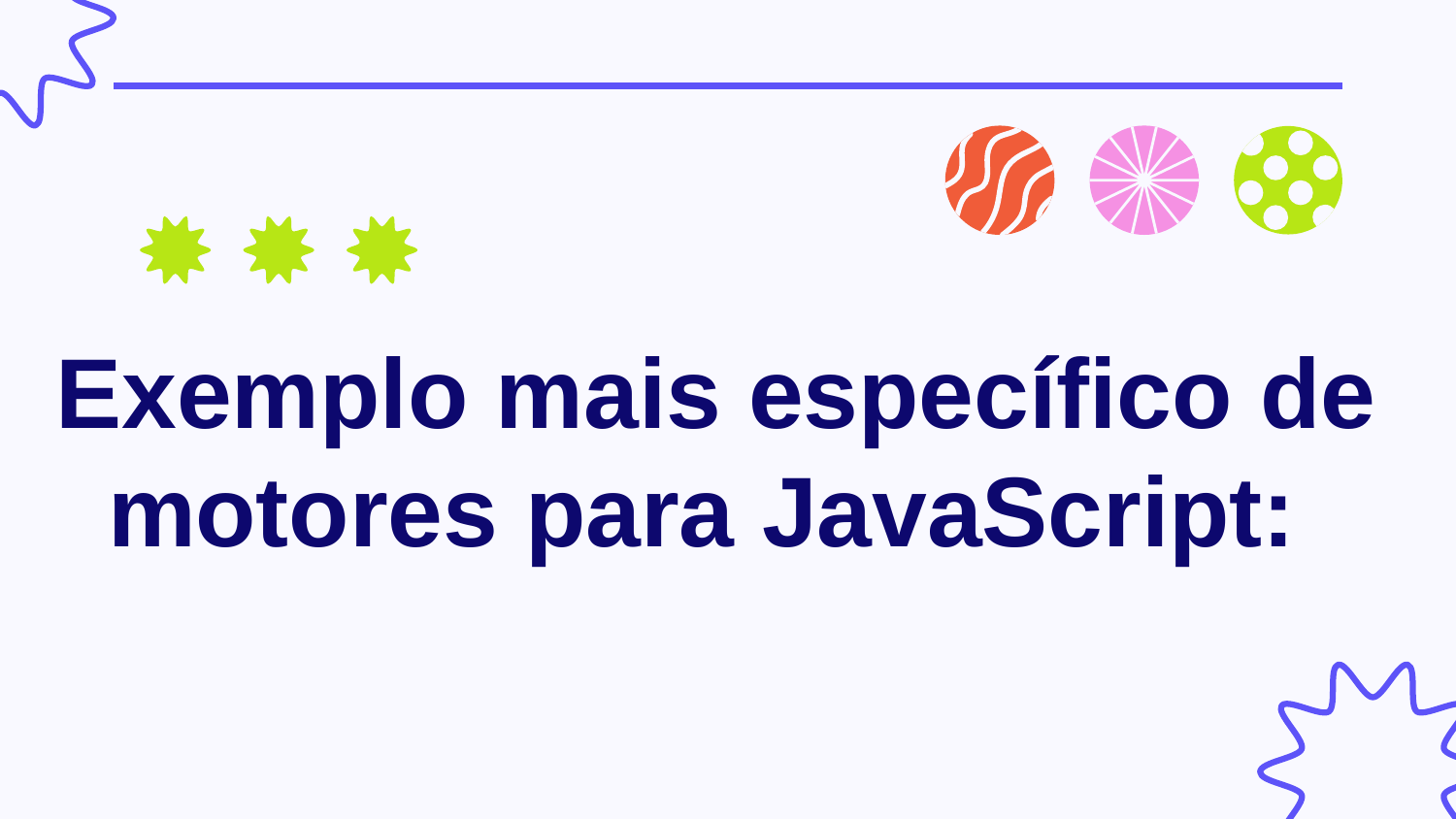

# Exemplo mais específico de motores para JavaScript: